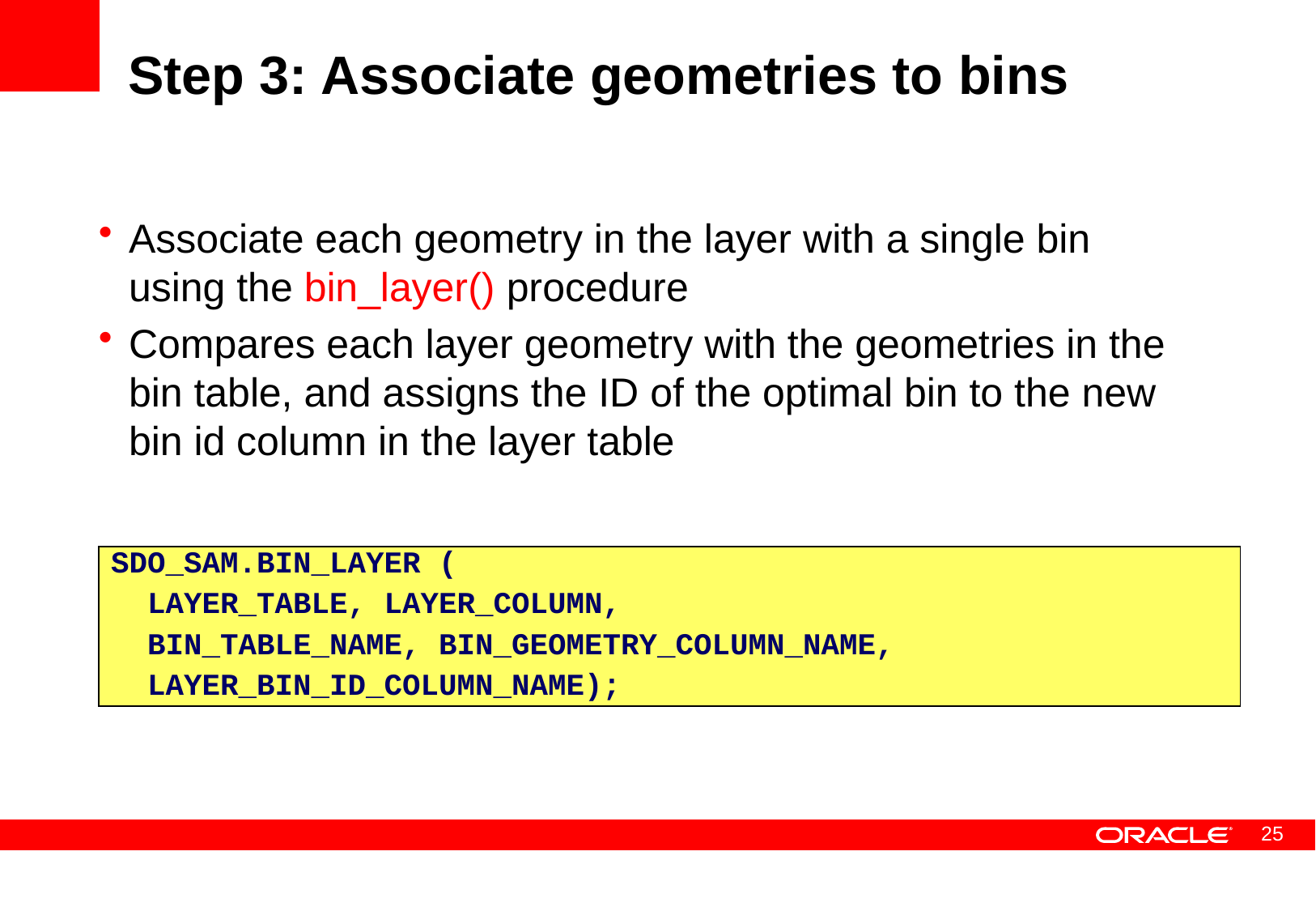

# Step 3: Associate geometries to bins
Associate each geometry in the layer with a single bin using the bin_layer() procedure
Compares each layer geometry with the geometries in the bin table, and assigns the ID of the optimal bin to the new bin id column in the layer table
SDO_SAM.BIN_LAYER (
  LAYER_TABLE, LAYER_COLUMN,
  BIN_TABLE_NAME, BIN_GEOMETRY_COLUMN_NAME,
  LAYER_BIN_ID_COLUMN_NAME);